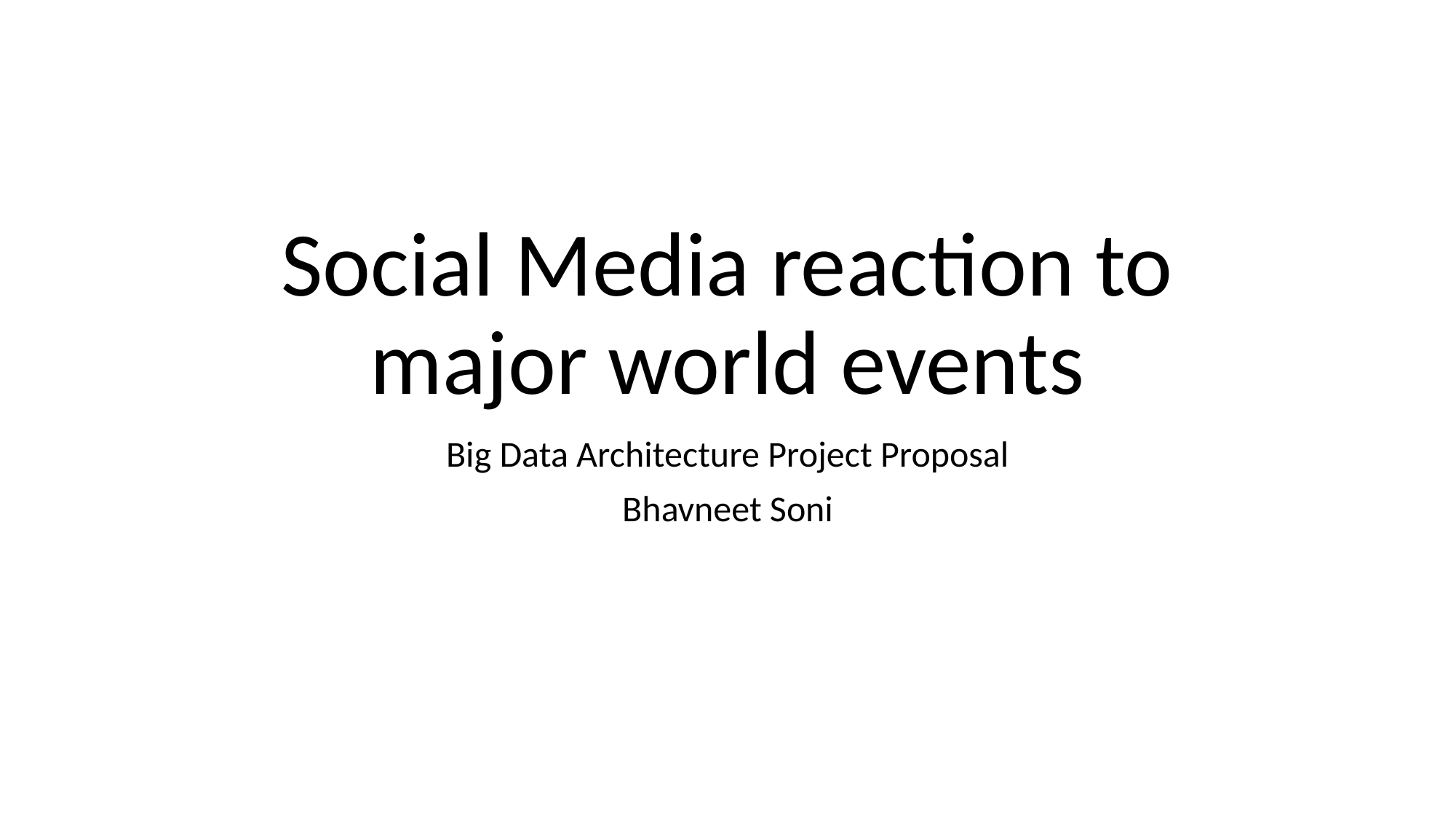

# Social Media reaction to major world events
Big Data Architecture Project Proposal
Bhavneet Soni